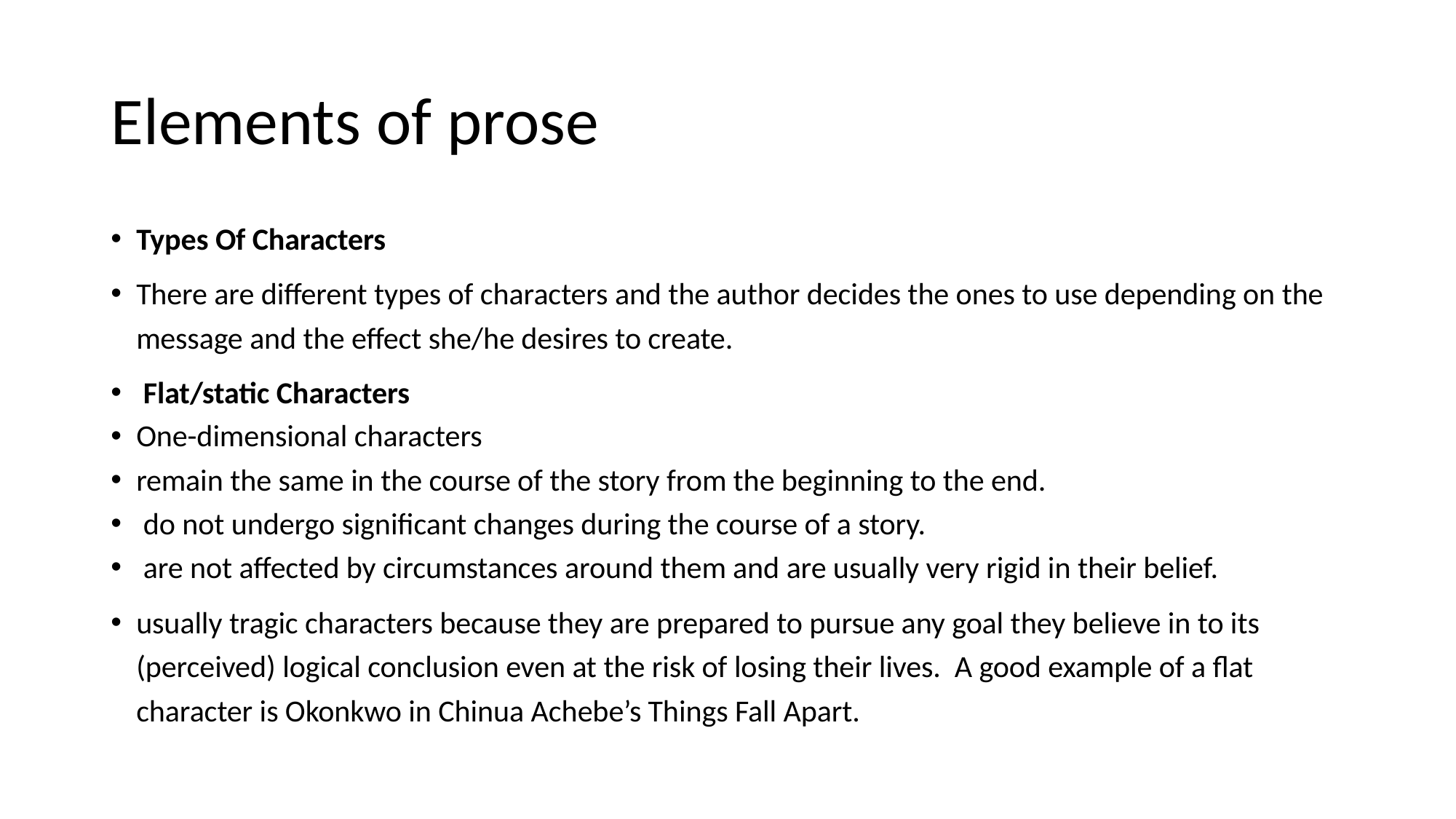

# Elements of prose
Types Of Characters
There are different types of characters and the author decides the ones to use depending on the message and the effect she/he desires to create.
 Flat/static Characters
One-dimensional characters
remain the same in the course of the story from the beginning to the end.
 do not undergo significant changes during the course of a story.
 are not affected by circumstances around them and are usually very rigid in their belief.
usually tragic characters because they are prepared to pursue any goal they believe in to its (perceived) logical conclusion even at the risk of losing their lives.  A good example of a flat character is Okonkwo in Chinua Achebe’s Things Fall Apart.